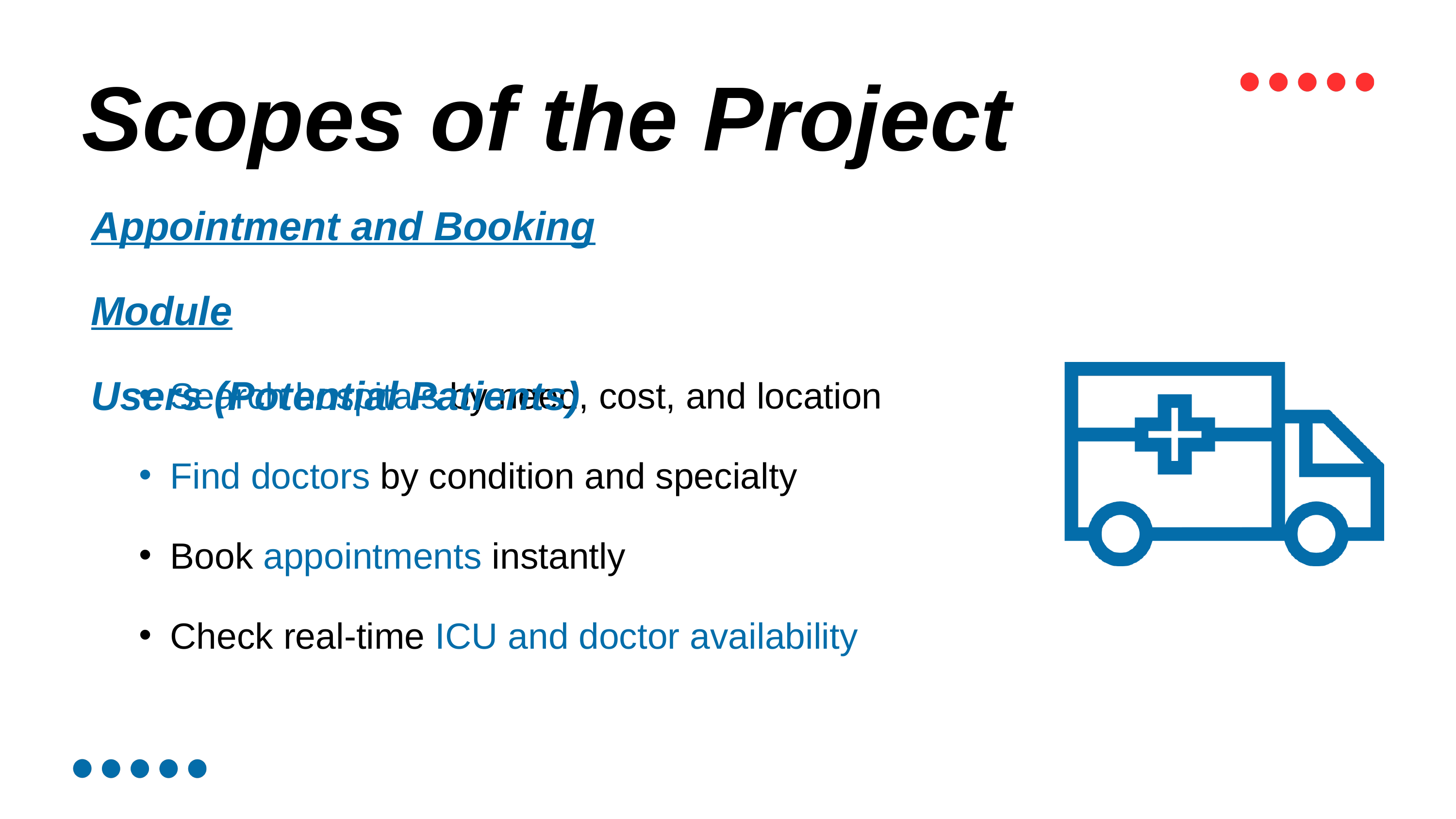

Scopes of the Project

Appointment and Booking Module
Users (Potential Patients)
Search hospitals by need, cost, and location
Find doctors by condition and specialty
Book appointments instantly
Check real-time ICU and doctor availability